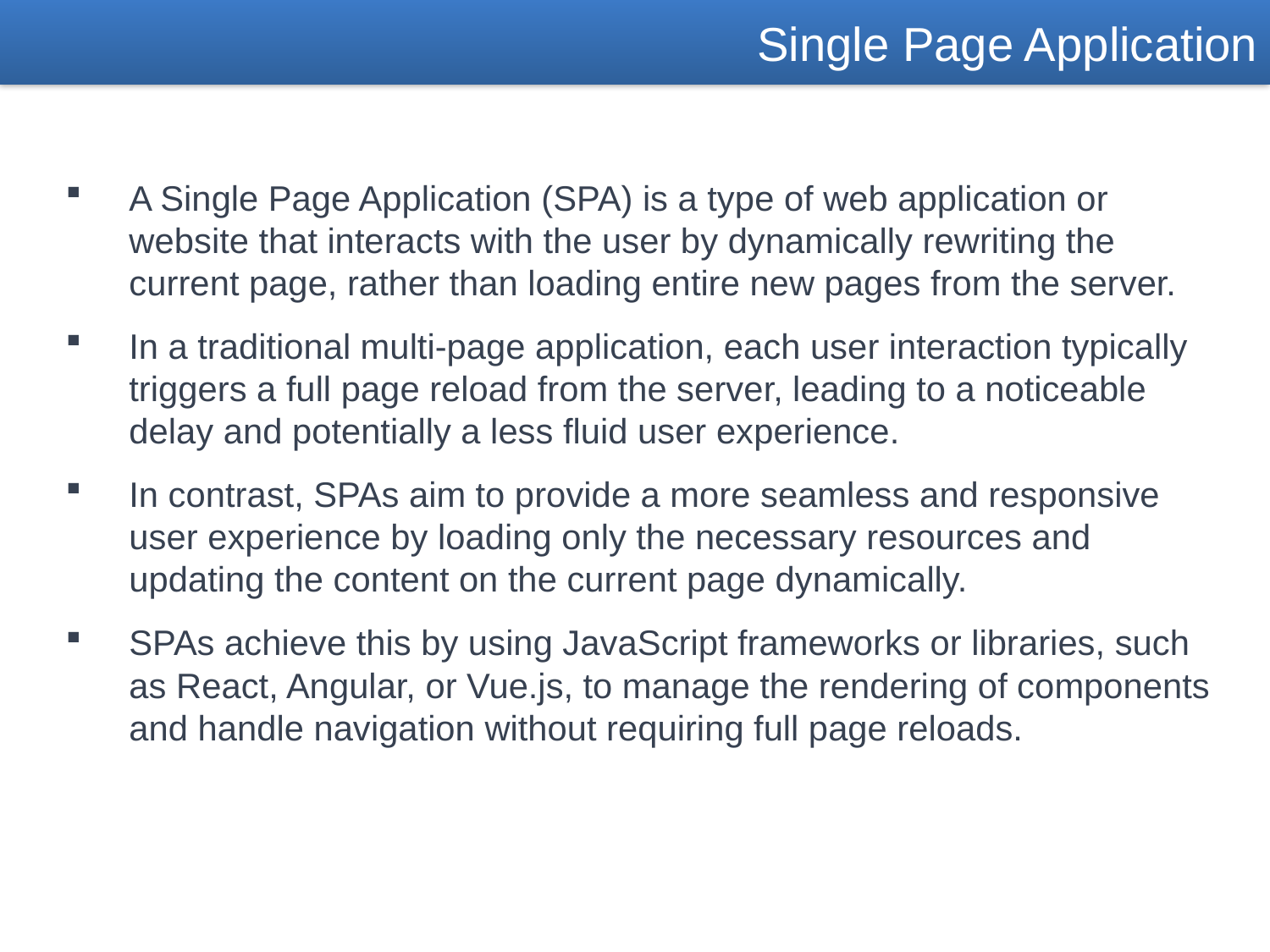

Single Page Application
A Single Page Application (SPA) is a type of web application or website that interacts with the user by dynamically rewriting the current page, rather than loading entire new pages from the server.
In a traditional multi-page application, each user interaction typically triggers a full page reload from the server, leading to a noticeable delay and potentially a less fluid user experience.
In contrast, SPAs aim to provide a more seamless and responsive user experience by loading only the necessary resources and updating the content on the current page dynamically.
SPAs achieve this by using JavaScript frameworks or libraries, such as React, Angular, or Vue.js, to manage the rendering of components and handle navigation without requiring full page reloads.